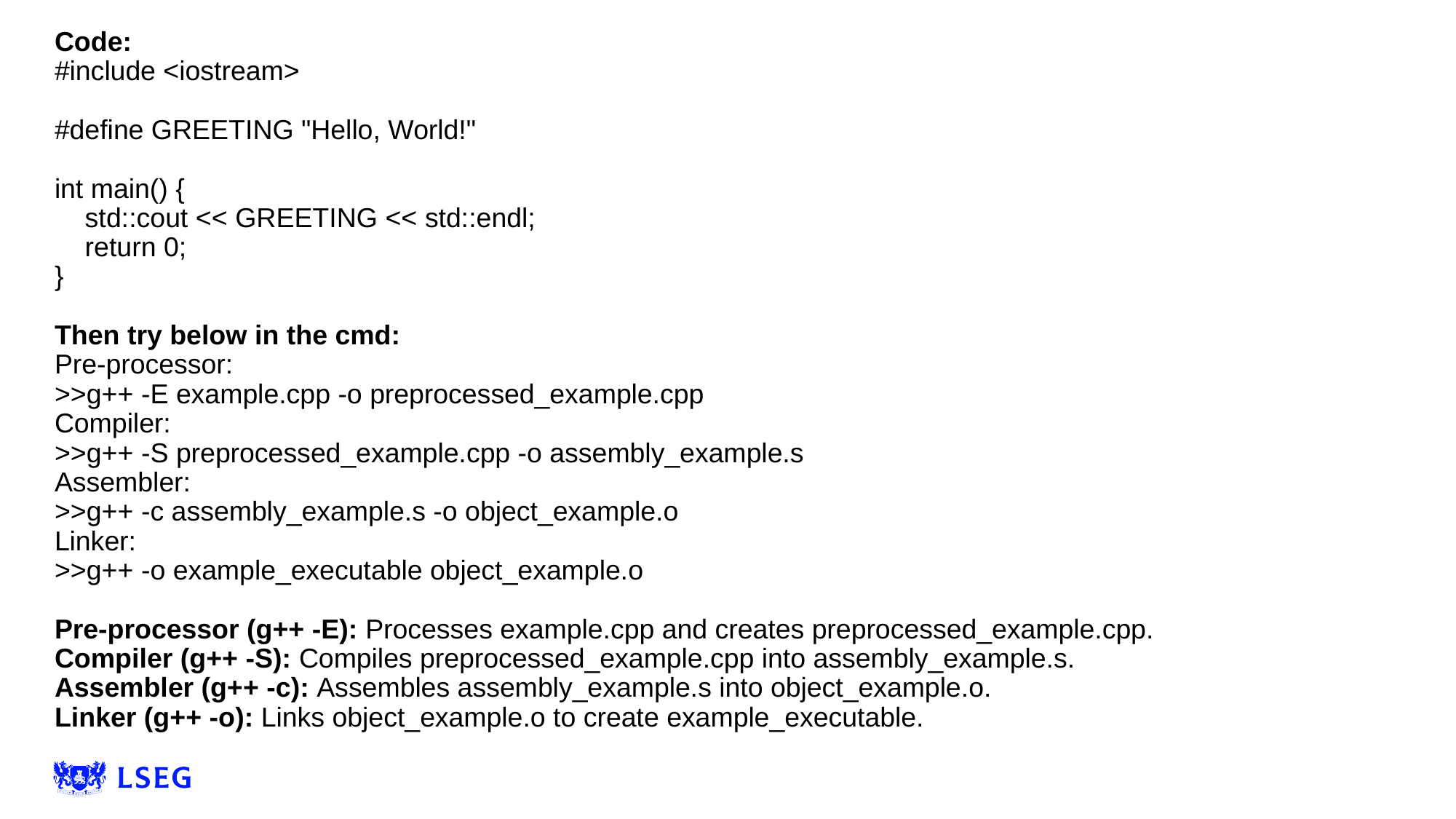

# Code: #include <iostream> #define GREETING "Hello, World!" int main() { std::cout << GREETING << std::endl; return 0; } Then try below in the cmd: Pre-processor: >>g++ -E example.cpp -o preprocessed_example.cpp Compiler: >>g++ -S preprocessed_example.cpp -o assembly_example.s Assembler: >>g++ -c assembly_example.s -o object_example.o Linker: >>g++ -o example_executable object_example.o Pre-processor (g++ -E): Processes example.cpp and creates preprocessed_example.cpp. Compiler (g++ -S): Compiles preprocessed_example.cpp into assembly_example.s. Assembler (g++ -c): Assembles assembly_example.s into object_example.o. Linker (g++ -o): Links object_example.o to create example_executable.